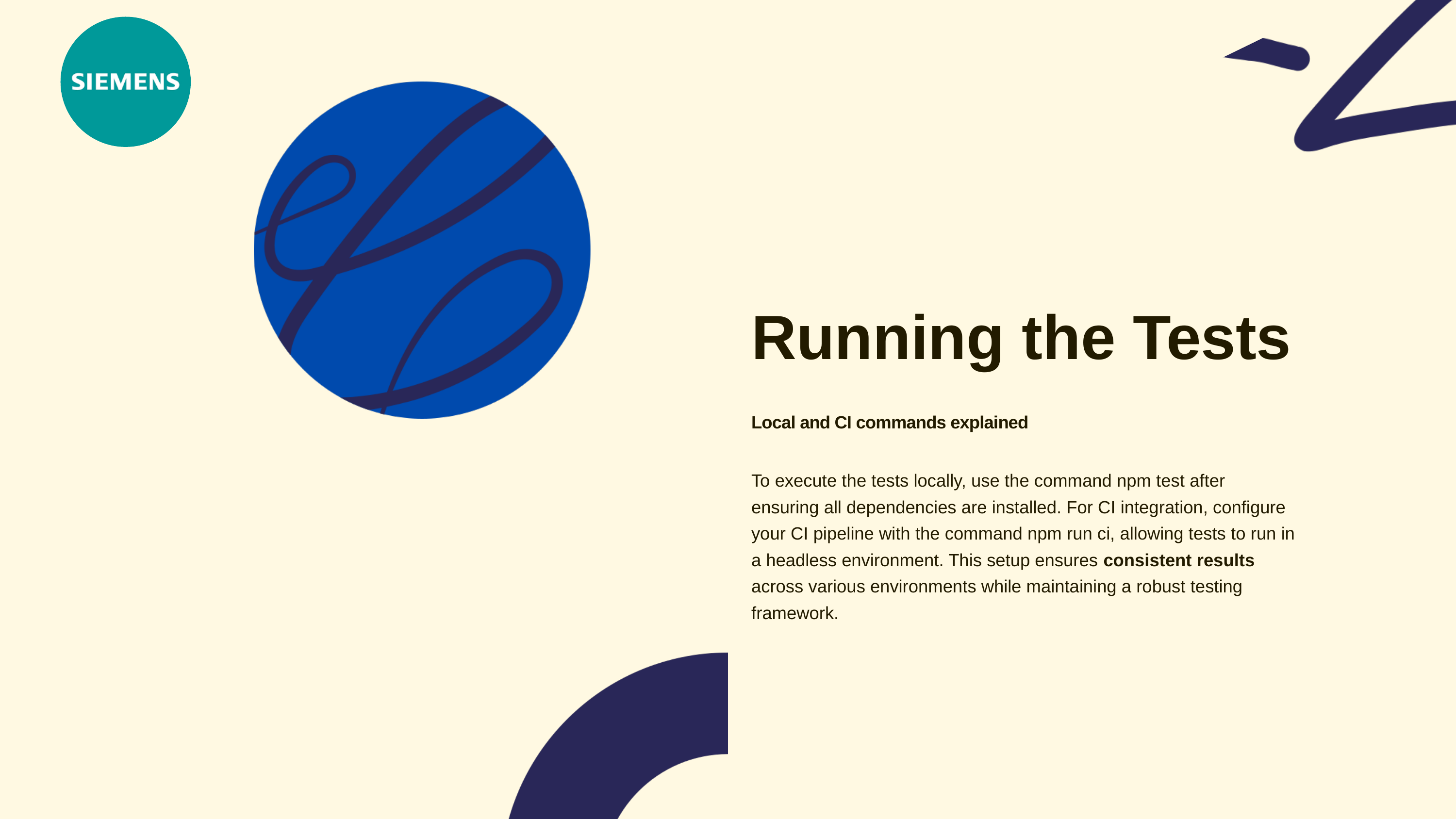

Running the Tests
Local and CI commands explained
To execute the tests locally, use the command npm test after ensuring all dependencies are installed. For CI integration, configure your CI pipeline with the command npm run ci, allowing tests to run in a headless environment. This setup ensures consistent results across various environments while maintaining a robust testing framework.